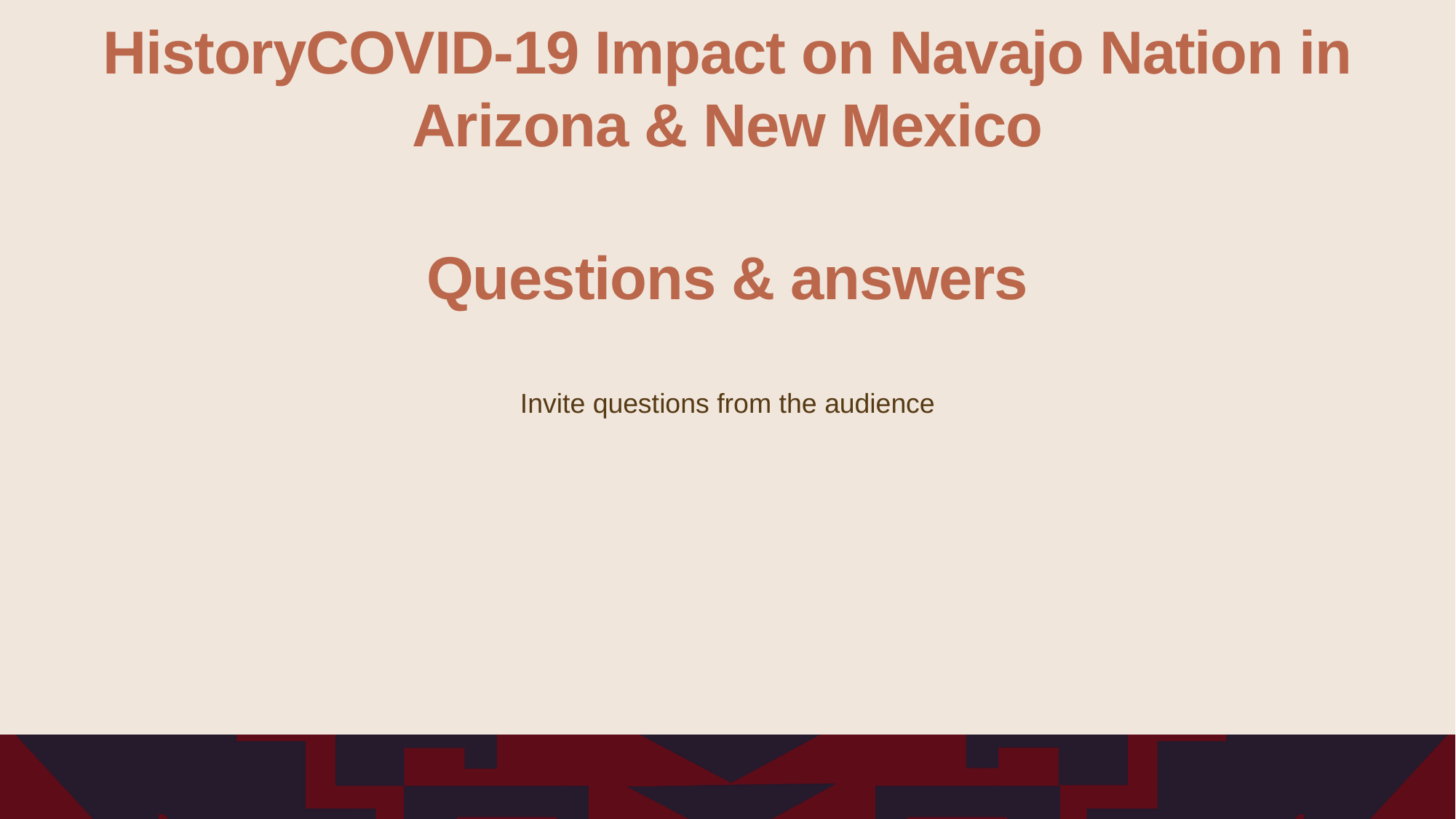

HistoryCOVID-19 Impact on Navajo Nation in Arizona & New Mexico
# Questions & answers
Invite questions from the audience